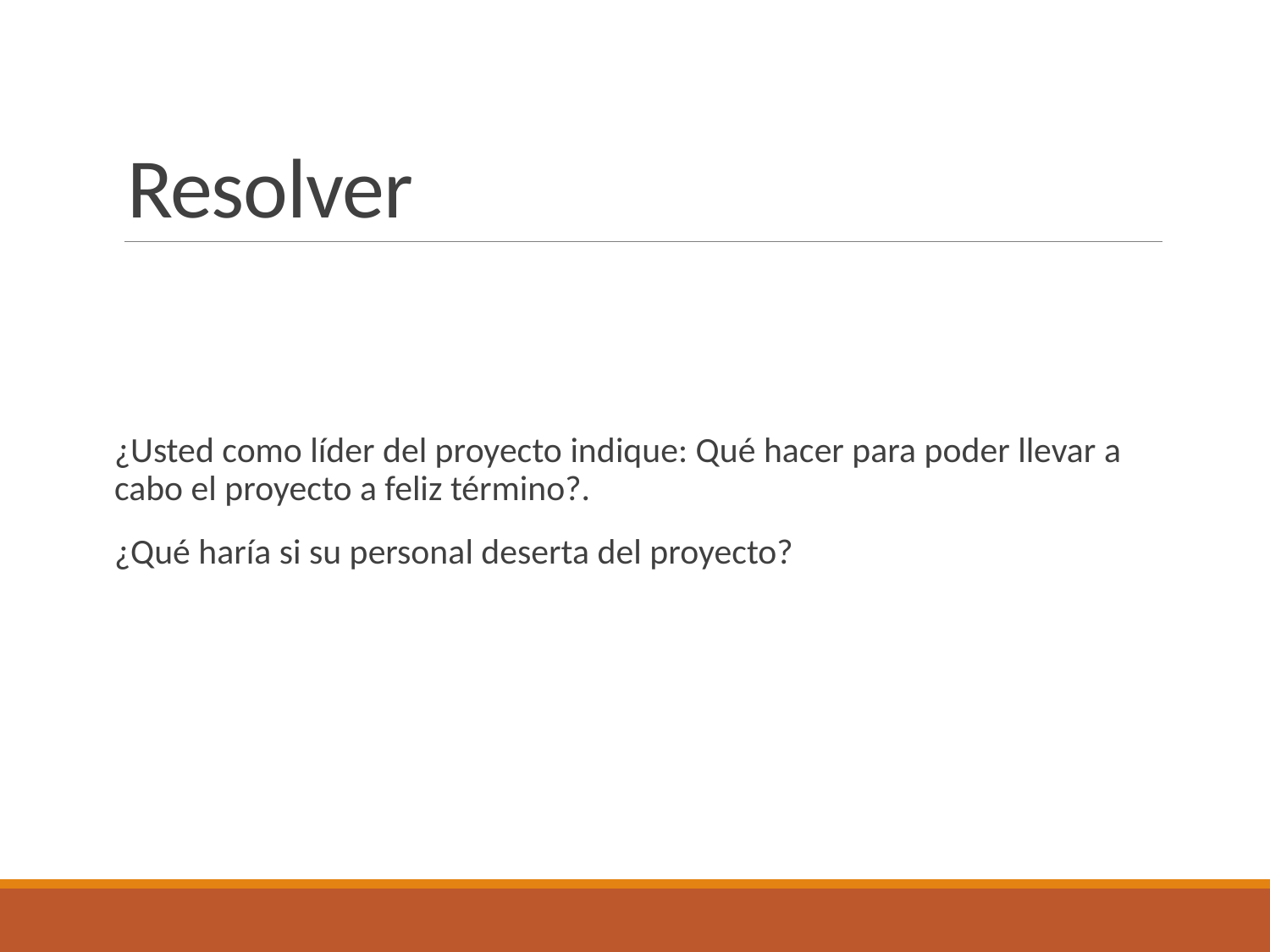

# Resolver
¿Usted como líder del proyecto indique: Qué hacer para poder llevar a cabo el proyecto a feliz término?.
¿Qué haría si su personal deserta del proyecto?